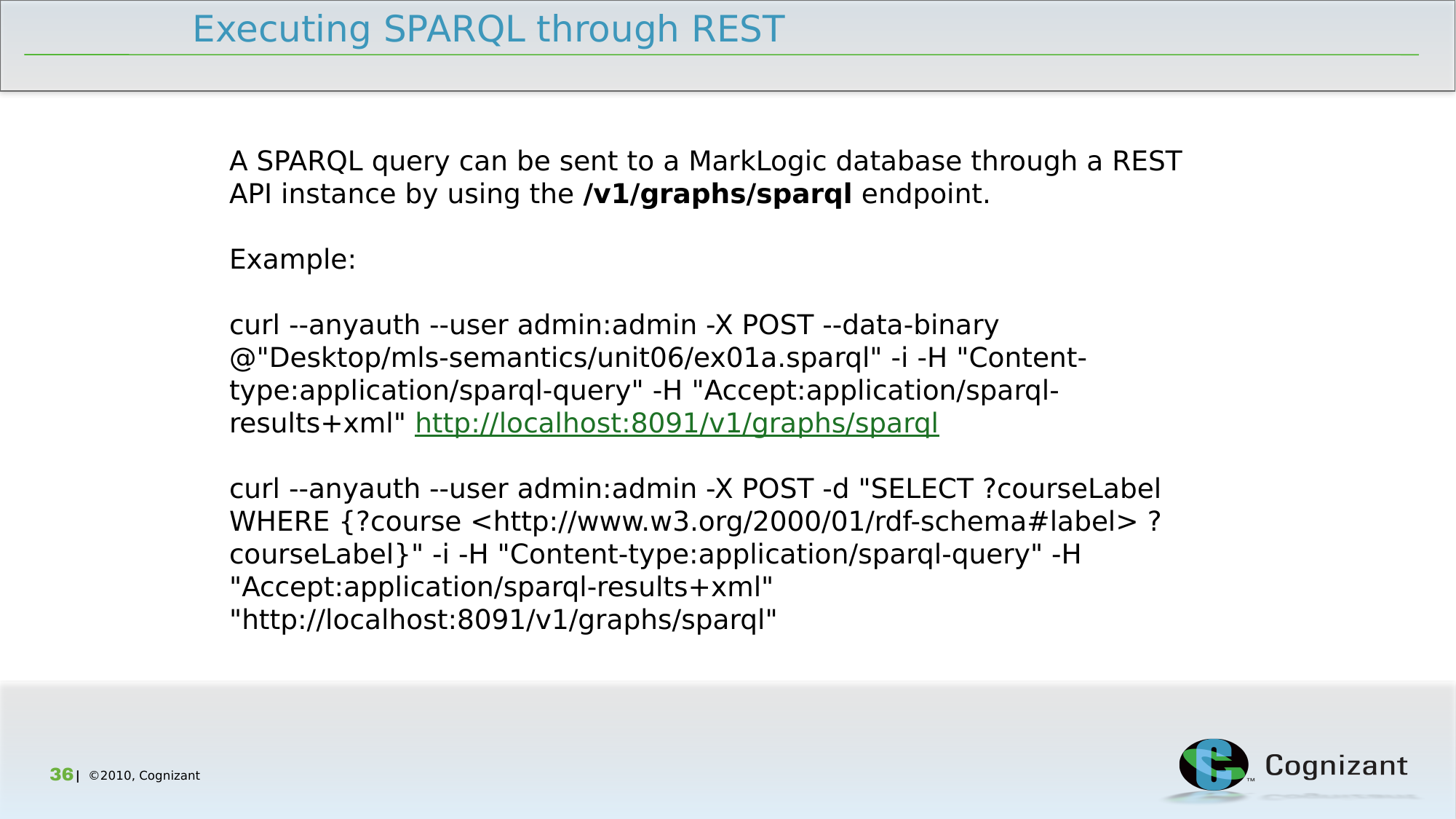

Executing SPARQL through REST

A SPARQL query can be sent to a MarkLogic database through a REST API instance by using the /v1/graphs/sparql endpoint.

Example:

curl --anyauth --user admin:admin -X POST --data-binary @"Desktop/mls-semantics/unit06/ex01a.sparql" -i -H "Content-type:application/sparql-query" -H "Accept:application/sparql-results+xml" http://localhost:8091/v1/graphs/sparql

curl --anyauth --user admin:admin -X POST -d "SELECT ?courseLabel WHERE {?course <http://www.w3.org/2000/01/rdf-schema#label> ?courseLabel}" -i -H "Content-type:application/sparql-query" -H "Accept:application/sparql-results+xml"  "http://localhost:8091/v1/graphs/sparql"
36